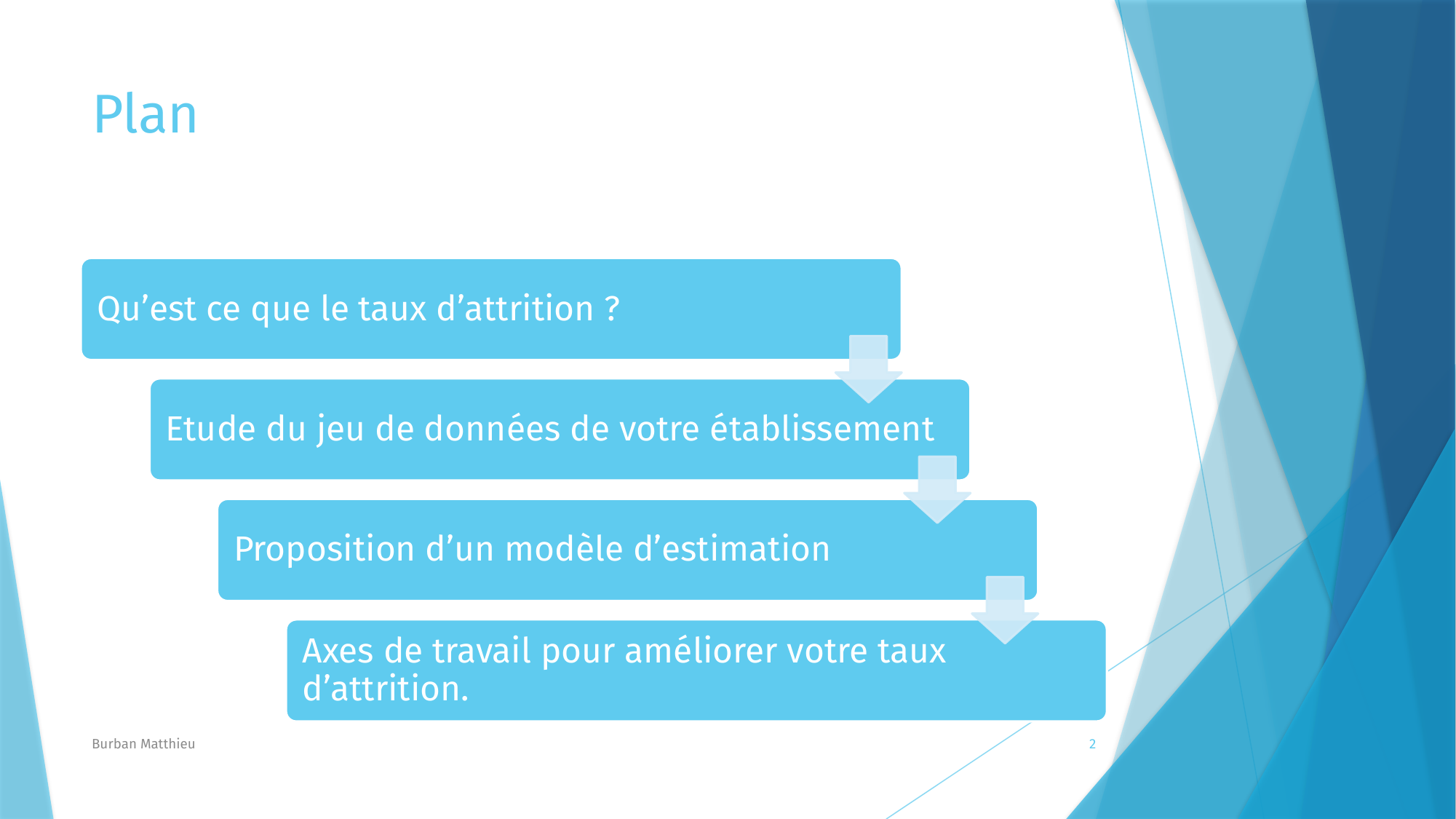

# Plan
Qu’est ce que le taux d’attrition ?
Etude du jeu de données de votre établissement
Proposition d’un modèle d’estimation
Axes de travail pour améliorer votre taux d’attrition.

Burban Matthieu
2